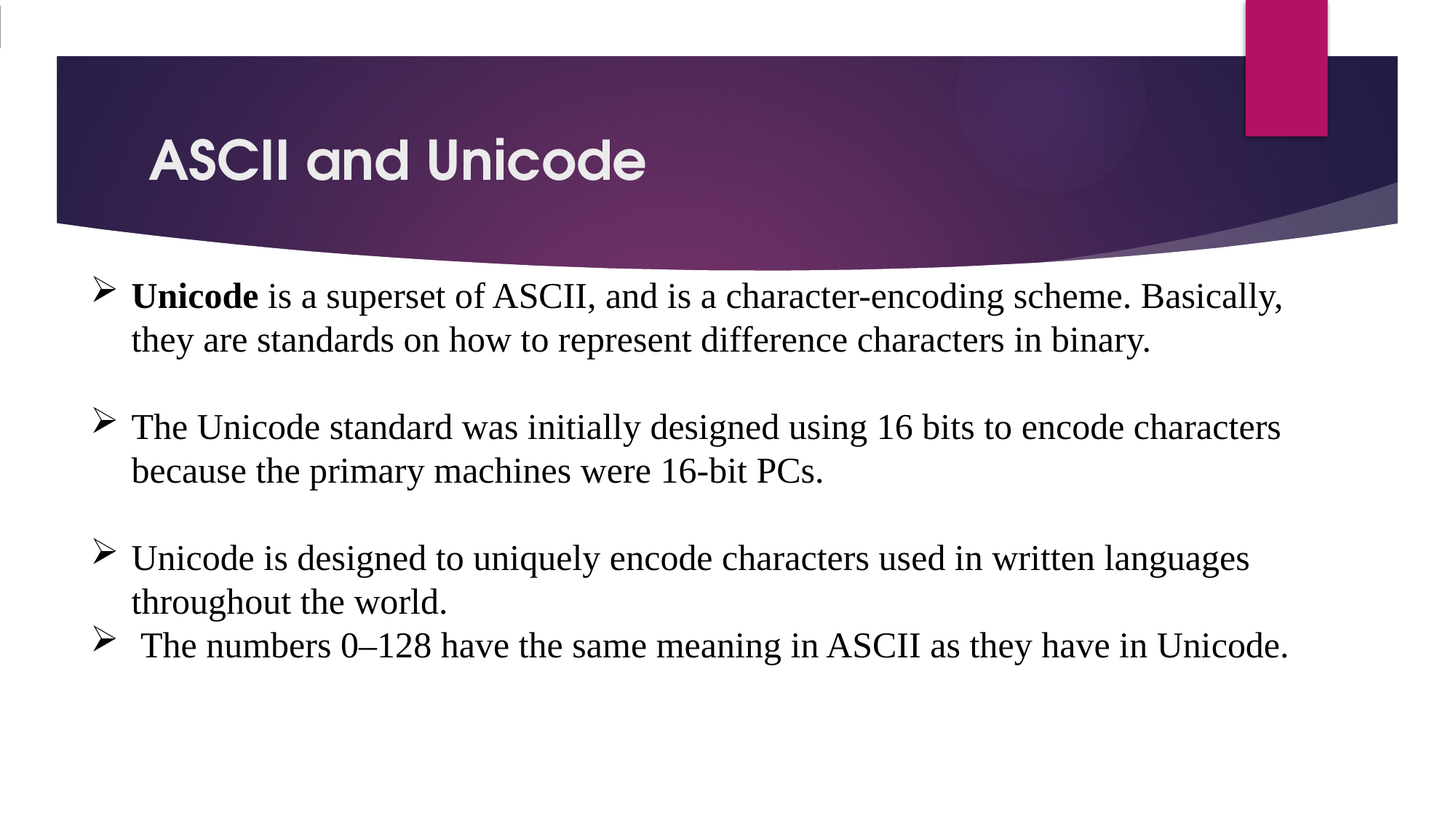

# ASCII and Unicode
Unicode is a superset of ASCII, and is a character-encoding scheme. Basically, they are standards on how to represent difference characters in binary.

The Unicode standard was initially designed using 16 bits to encode characters because the primary machines were 16-bit PCs.
Unicode is designed to uniquely encode characters used in written languages throughout the world.
 The numbers 0–128 have the same meaning in ASCII as they have in Unicode.